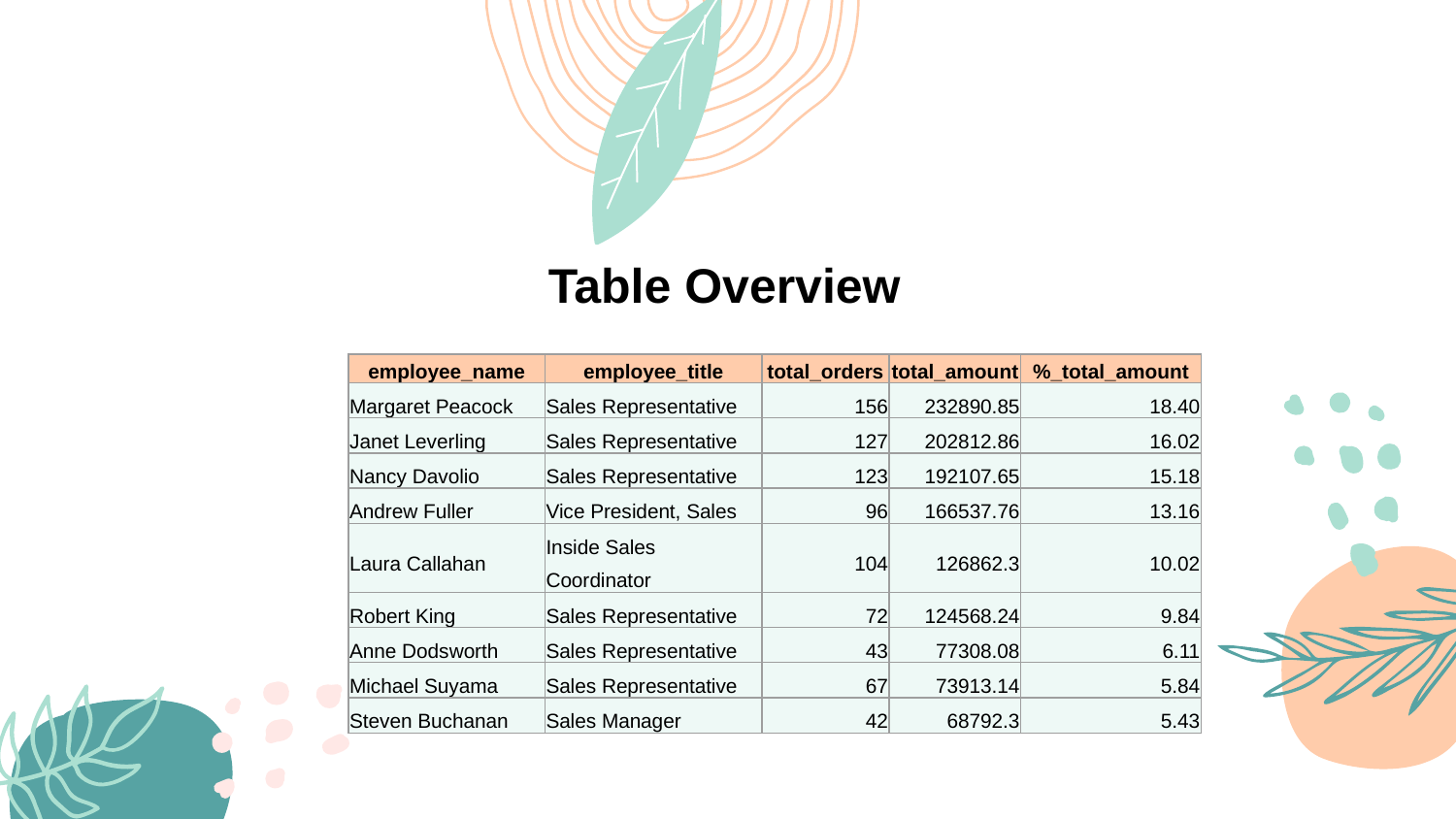

Table Overview
| employee\_name | employee\_title | total\_orders | total\_amount | %\_total\_amount |
| --- | --- | --- | --- | --- |
| Margaret Peacock | Sales Representative | 156 | 232890.85 | 18.40 |
| Janet Leverling | Sales Representative | 127 | 202812.86 | 16.02 |
| Nancy Davolio | Sales Representative | 123 | 192107.65 | 15.18 |
| Andrew Fuller | Vice President, Sales | 96 | 166537.76 | 13.16 |
| Laura Callahan | Inside Sales Coordinator | 104 | 126862.3 | 10.02 |
| Robert King | Sales Representative | 72 | 124568.24 | 9.84 |
| Anne Dodsworth | Sales Representative | 43 | 77308.08 | 6.11 |
| Michael Suyama | Sales Representative | 67 | 73913.14 | 5.84 |
| Steven Buchanan | Sales Manager | 42 | 68792.3 | 5.43 |